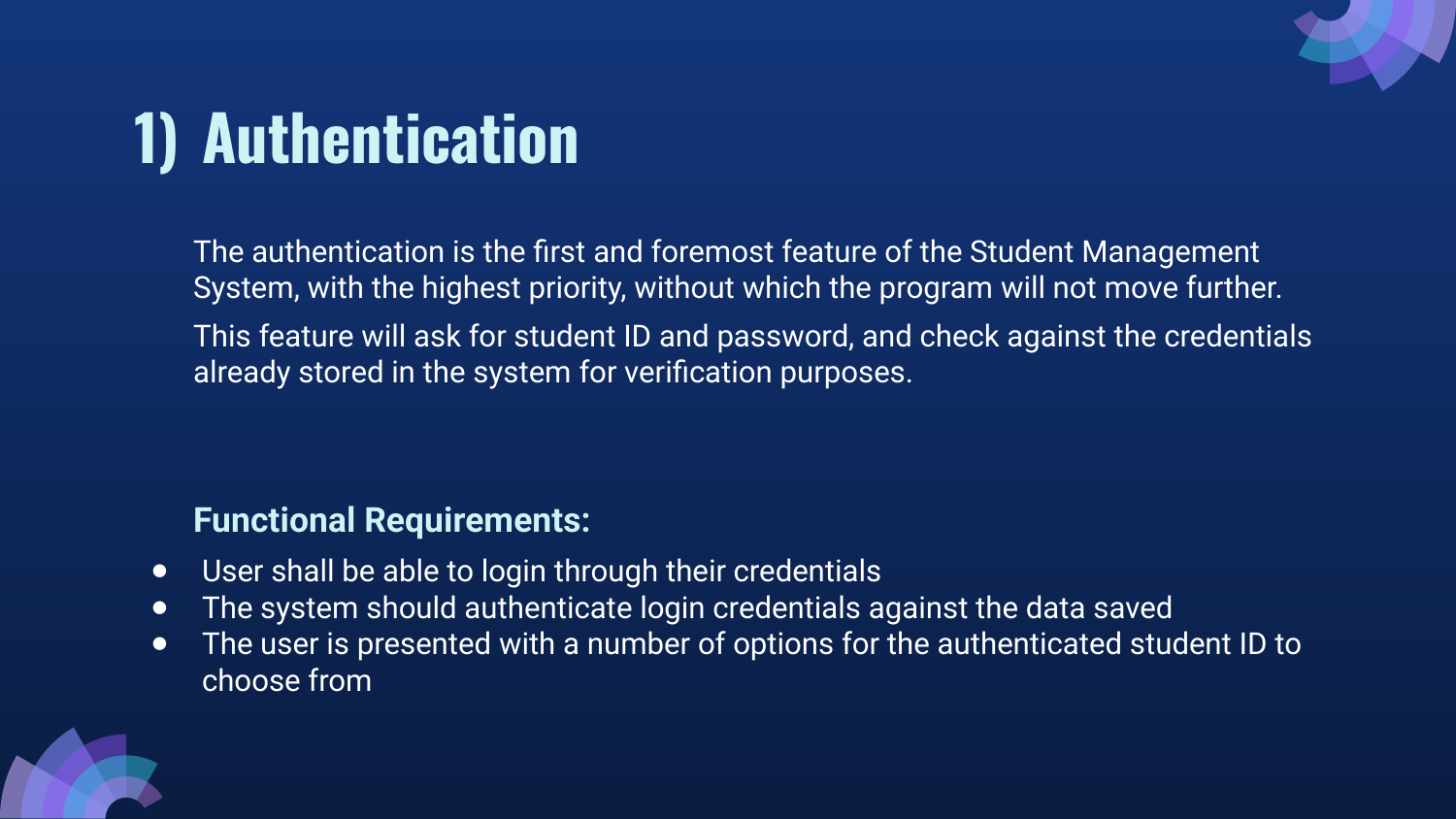

# Authentication

The authentication is the first and foremost feature of the Student Management System, with the highest priority, without which the program will not move further.
This feature will ask for student ID and password, and check against the credentials already stored in the system for verification purposes.

Functional Requirements:
User shall be able to login through their credentials
The system should authenticate login credentials against the data saved
The user is presented with a number of options for the authenticated student ID to choose from